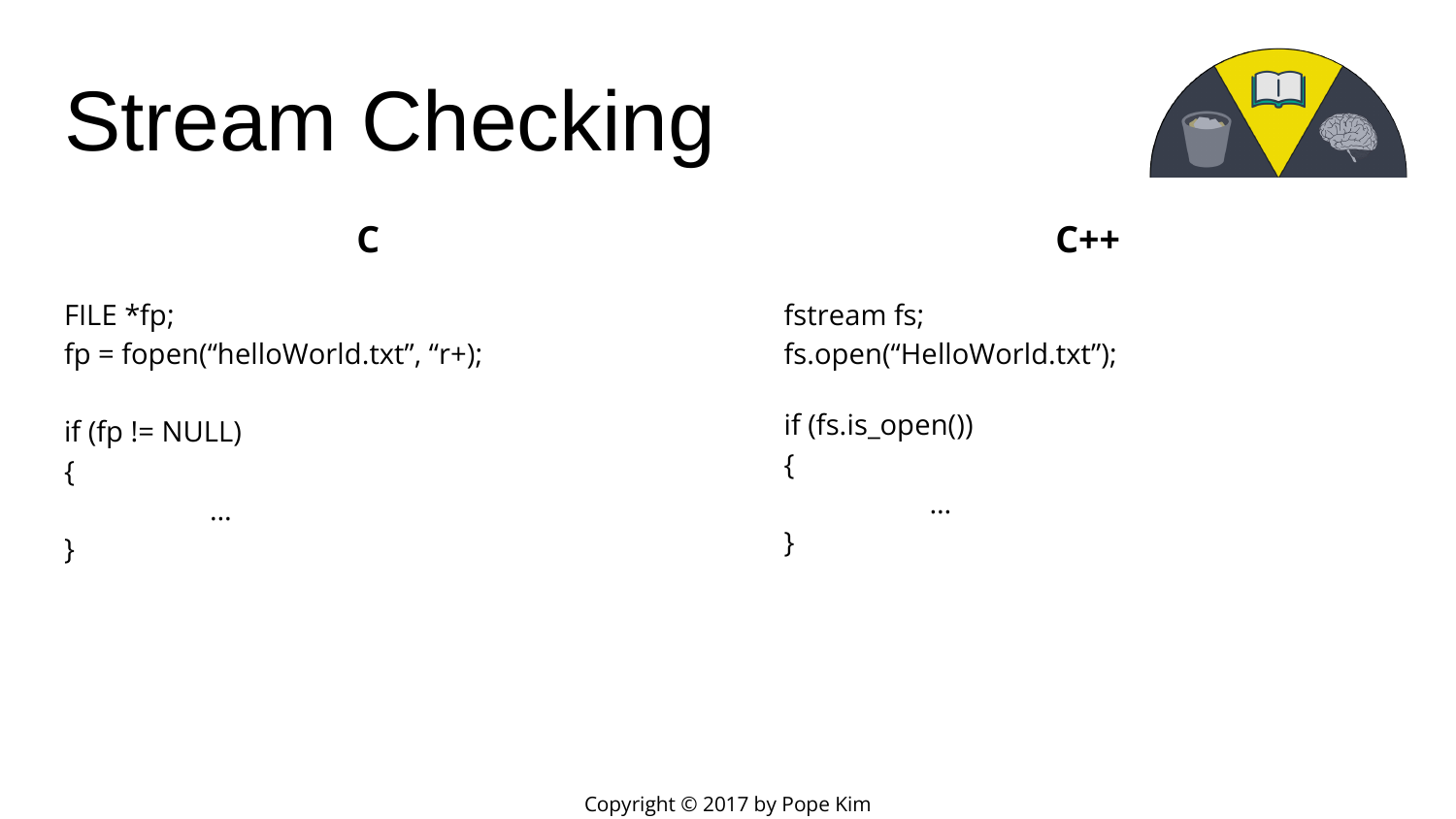

# Stream Checking
C
FILE *fp;
fp = fopen(“helloWorld.txt”, “r+);
if (fp != NULL)
{
	…
}

C++
fstream fs;
fs.open(“HelloWorld.txt”);
if (fs.is_open())
{
	…
}